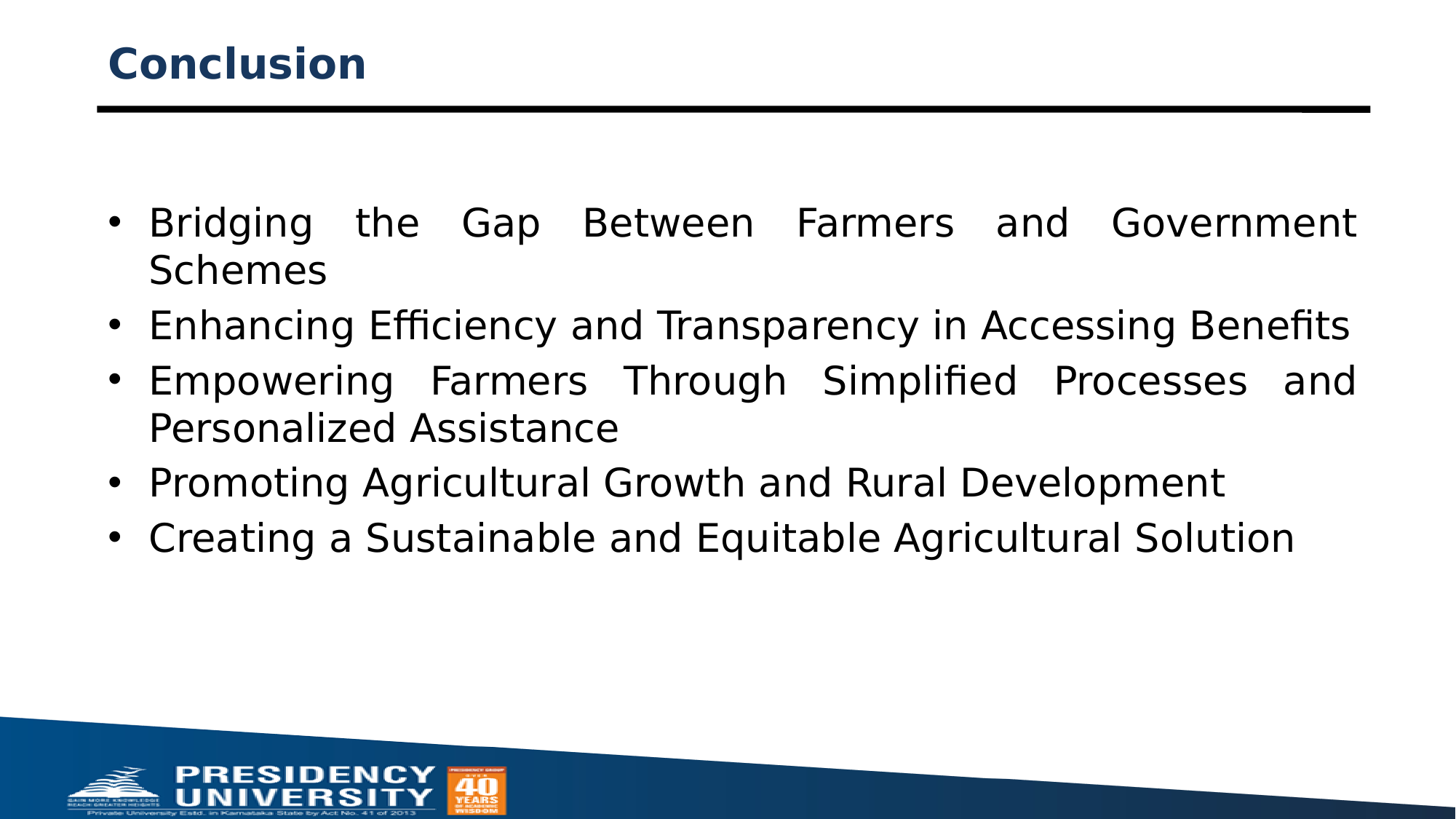

# Conclusion

Bridging the Gap Between Farmers and Government Schemes
Enhancing Efficiency and Transparency in Accessing Benefits
Empowering Farmers Through Simplified Processes and Personalized Assistance
Promoting Agricultural Growth and Rural Development
Creating a Sustainable and Equitable Agricultural Solution